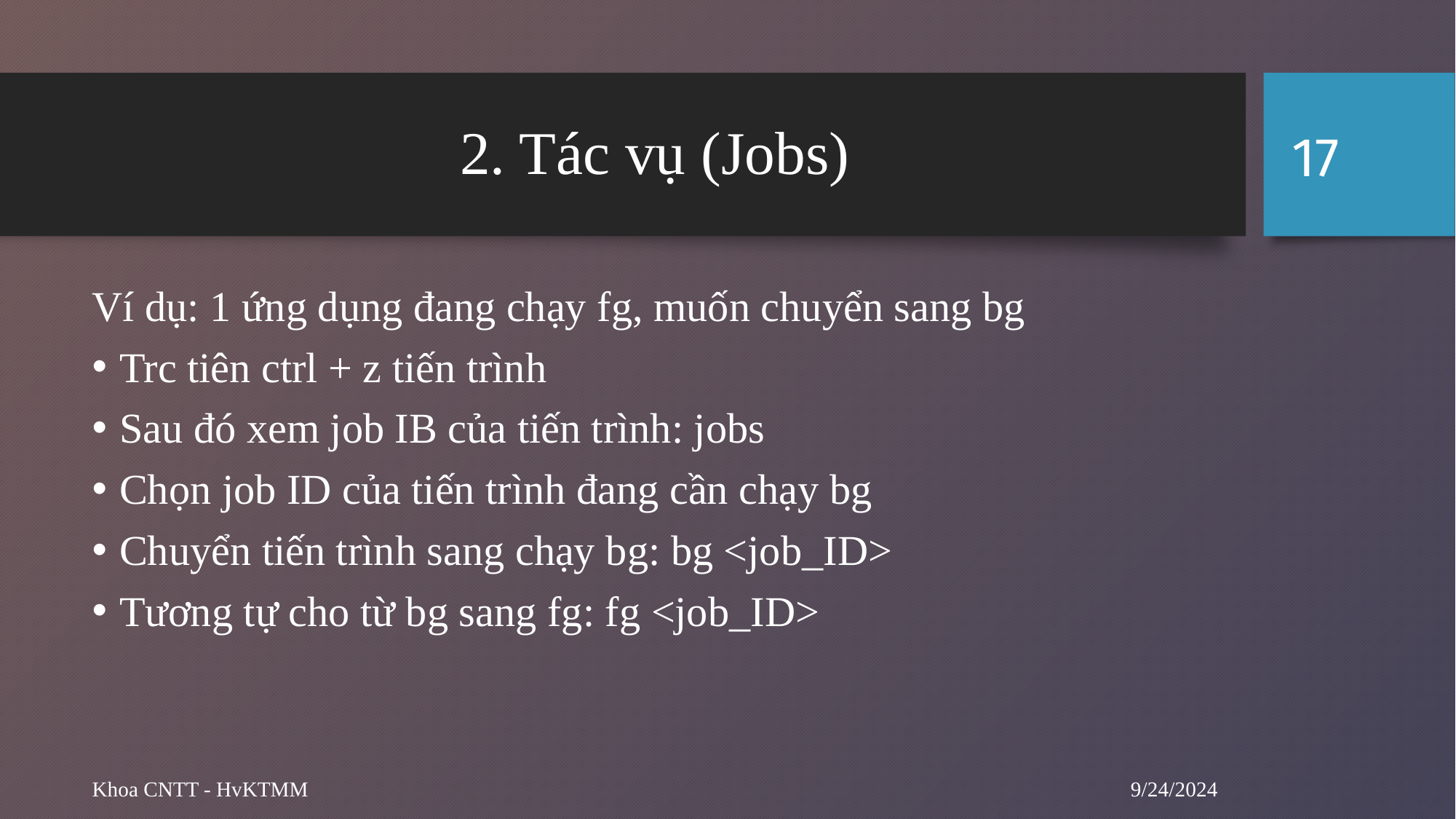

17
# 2. Tác vụ (Jobs)
Ví dụ: 1 ứng dụng đang chạy fg, muốn chuyển sang bg
Trc tiên ctrl + z tiến trình
Sau đó xem job IB của tiến trình: jobs
Chọn job ID của tiến trình đang cần chạy bg
Chuyển tiến trình sang chạy bg: bg <job_ID>
Tương tự cho từ bg sang fg: fg <job_ID>

9/24/2024
Khoa CNTT - HvKTMM